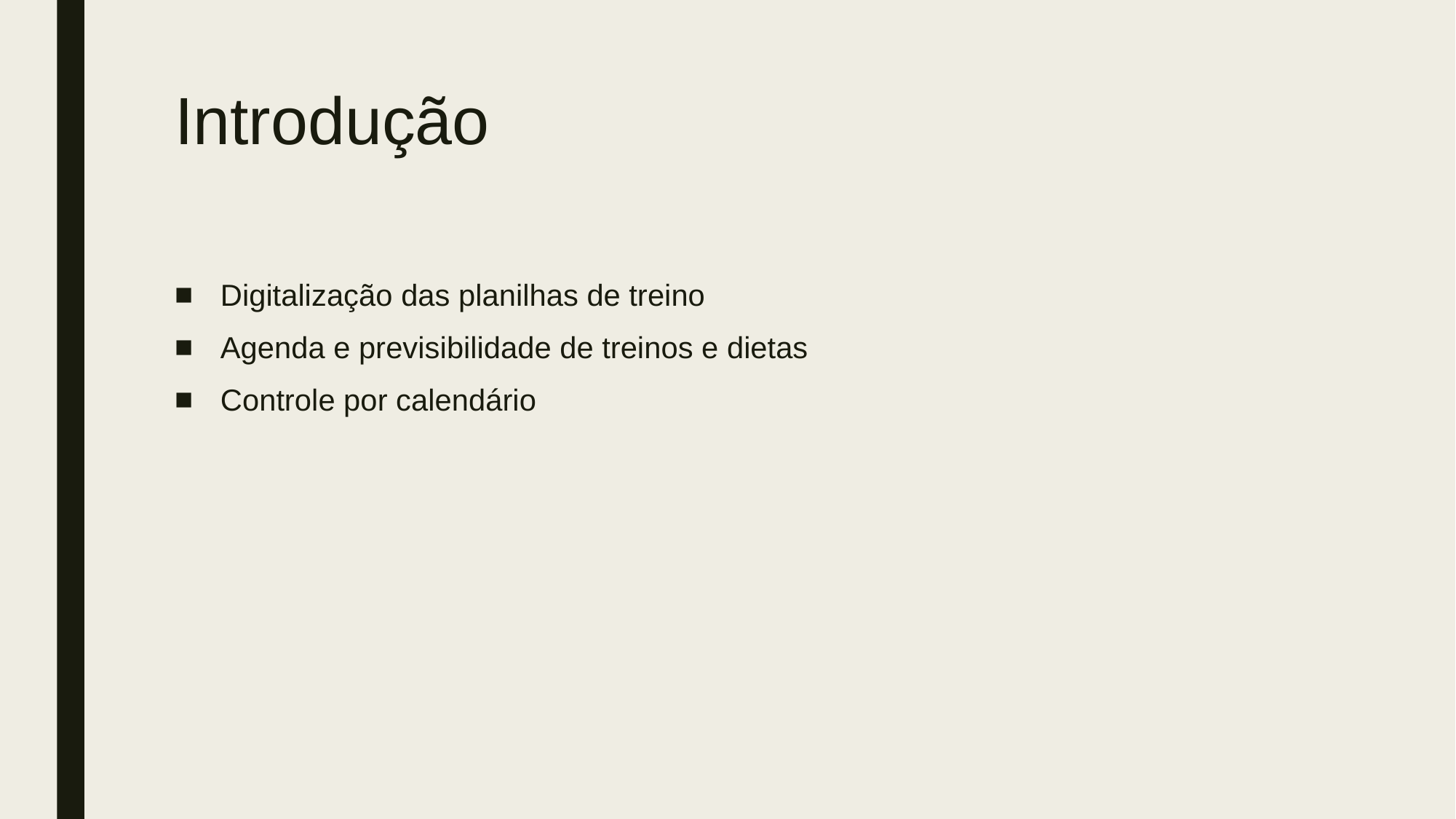

# Introdução
Digitalização das planilhas de treino
Agenda e previsibilidade de treinos e dietas
Controle por calendário